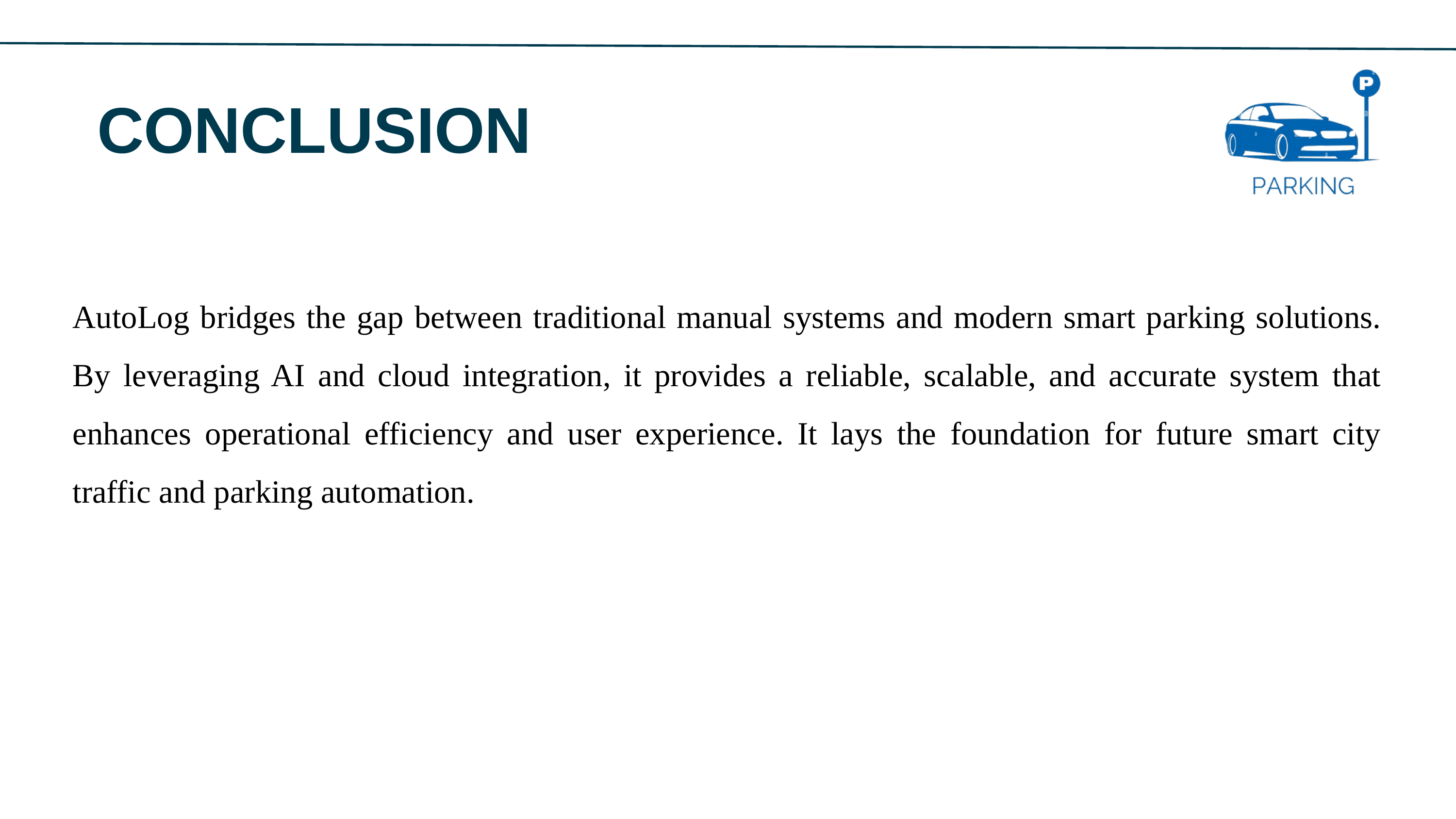

CONCLUSION

AutoLog bridges the gap between traditional manual systems and modern smart parking solutions. By leveraging AI and cloud integration, it provides a reliable, scalable, and accurate system that enhances operational efficiency and user experience. It lays the foundation for future smart city traffic and parking automation.